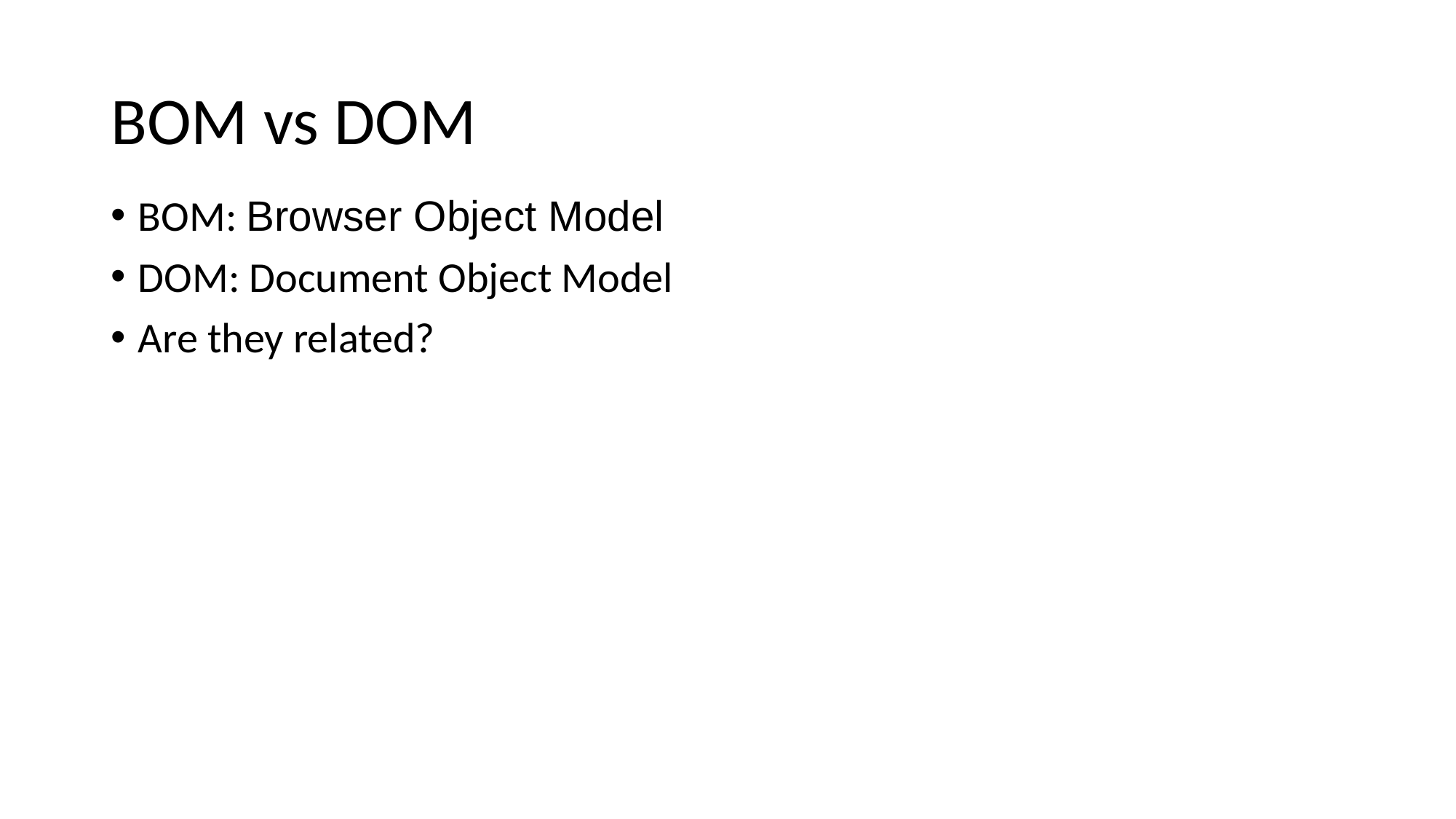

# BOM vs DOM
BOM: Browser Object Model
DOM: Document Object Model
Are they related?